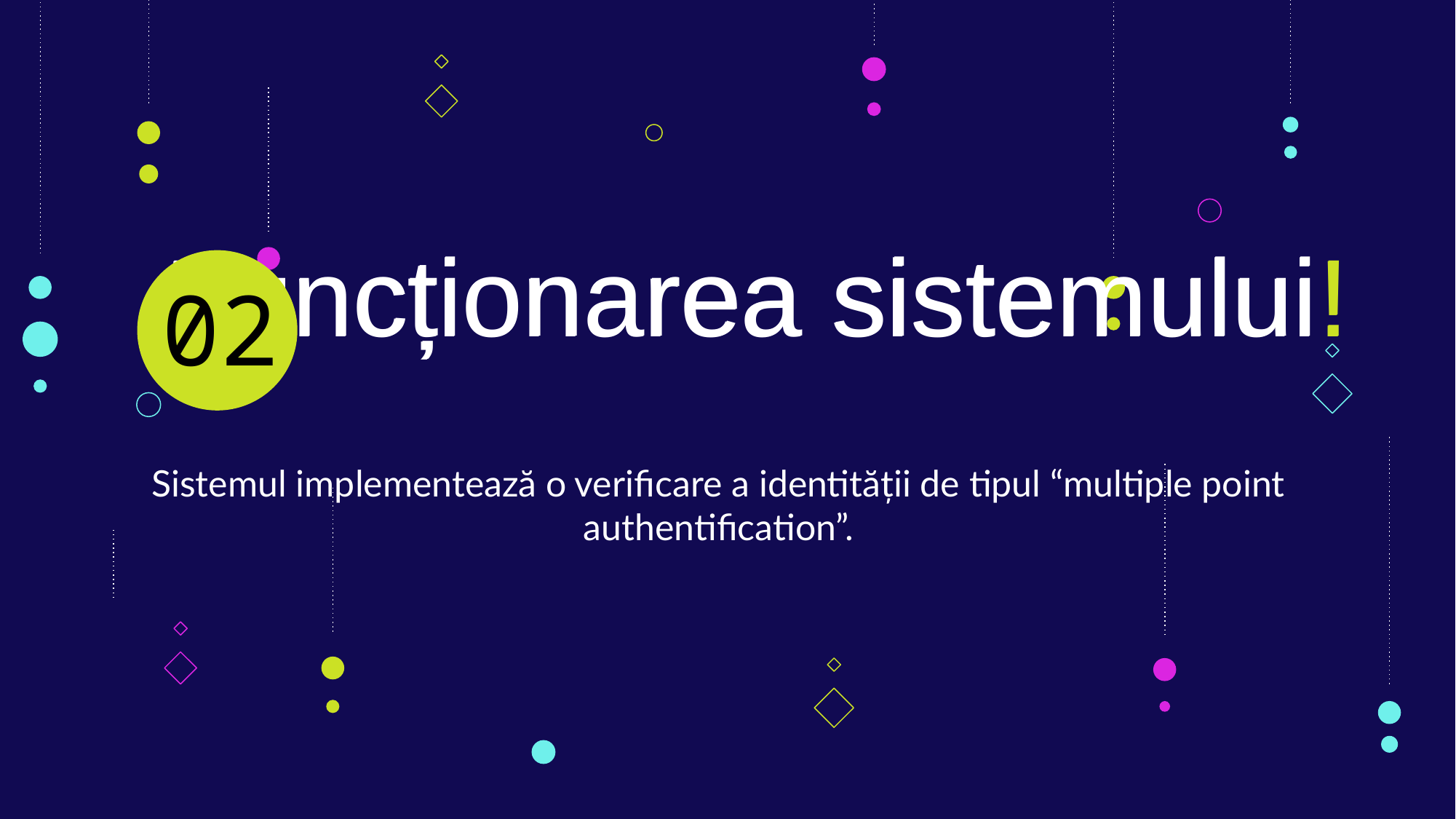

Funcționarea sistemului!
# Funcționarea sistemului!

02

Sistemul implementează o verificare a identității de tipul “multiple point authentification”.